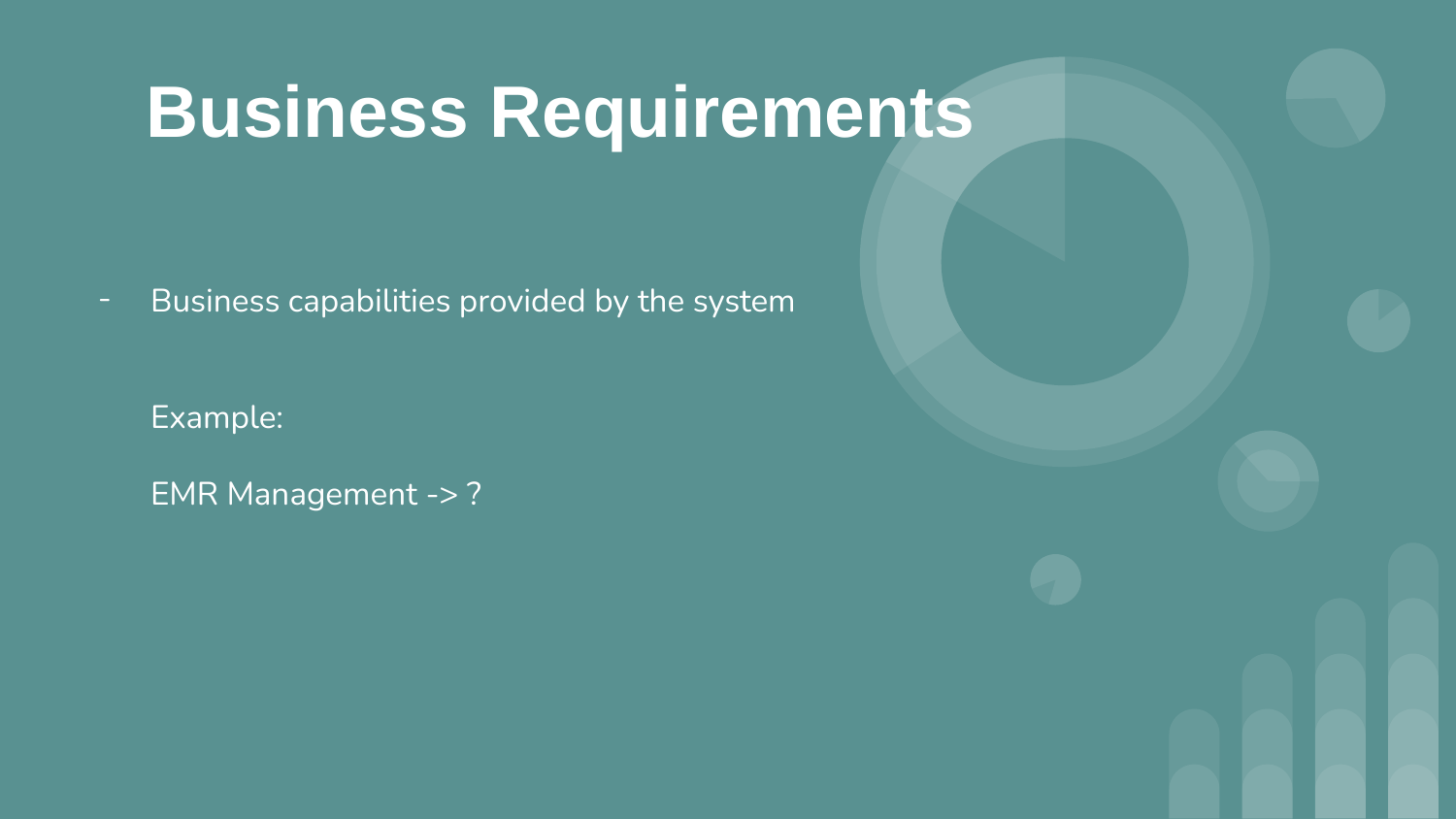

# Business Requirements
Business capabilities provided by the system

Example:

EMR Management -> ?